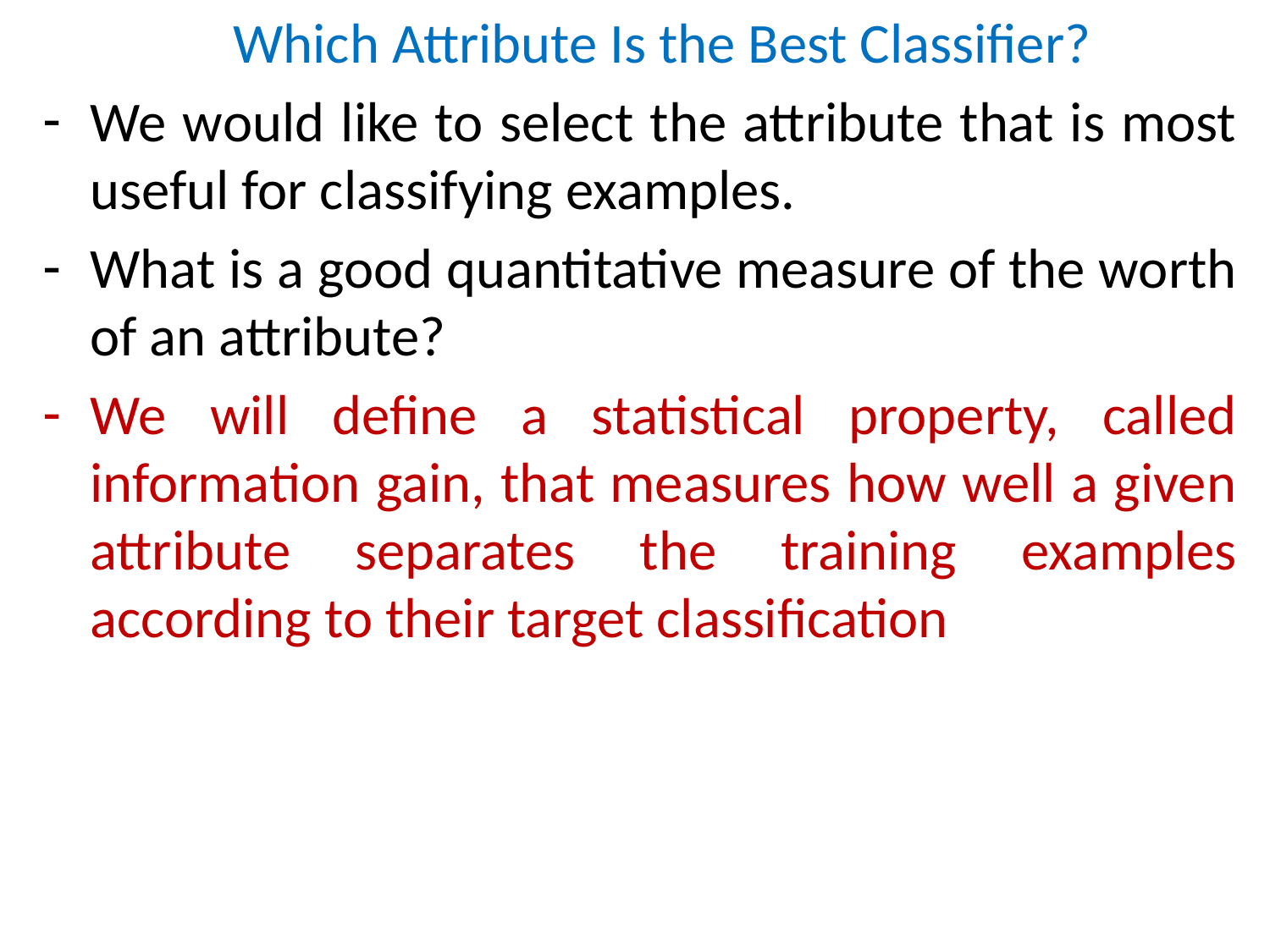

Which Attribute Is the Best Classifier?
We would like to select the attribute that is most useful for classifying examples.
What is a good quantitative measure of the worth of an attribute?
We will define a statistical property, called information gain, that measures how well a given attribute separates the training examples according to their target classification